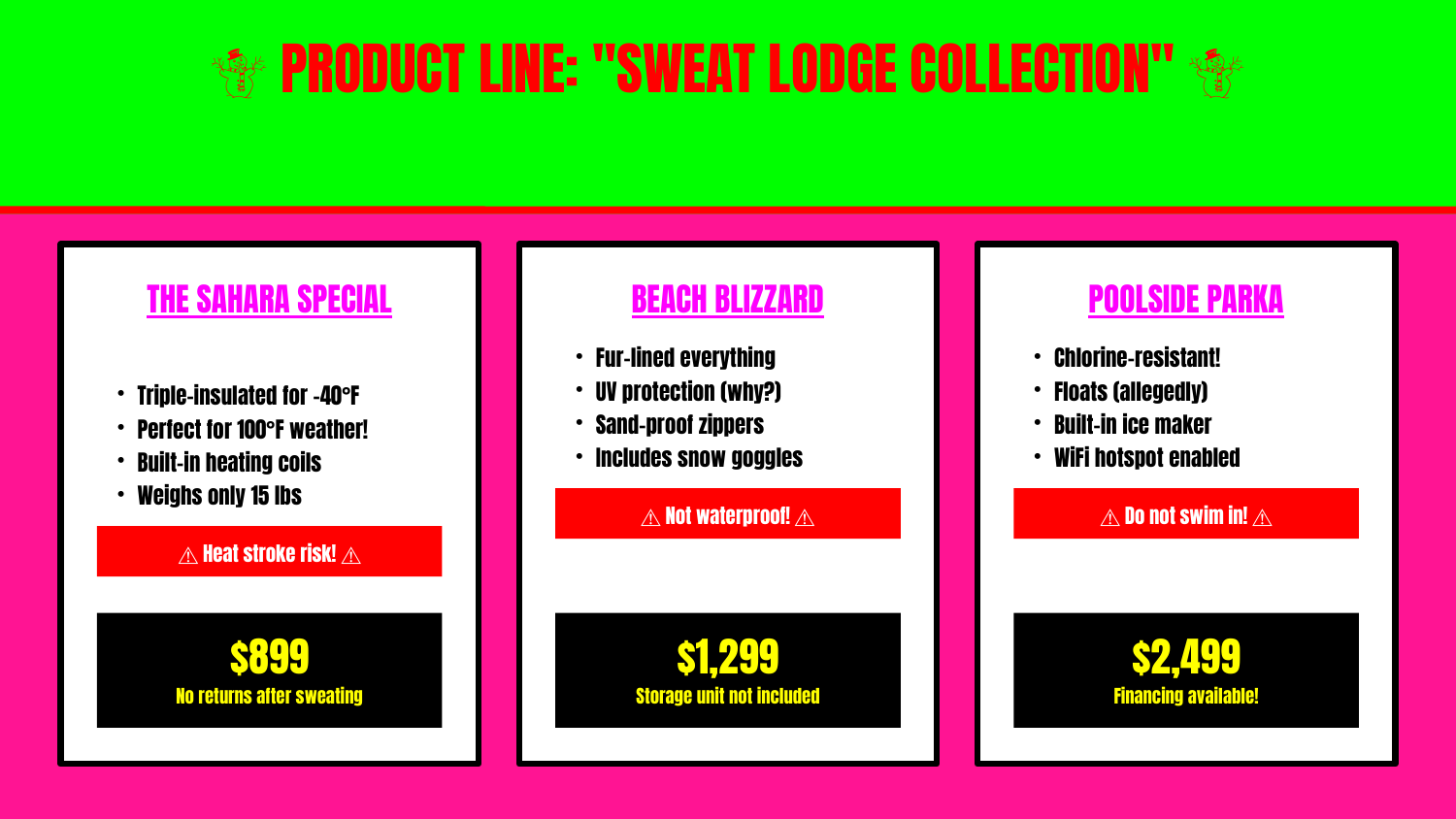

☃️ PRODUCT LINE: "SWEAT LODGE COLLECTION" ☃️

THE SAHARA SPECIAL
BEACH BLIZZARD
POOLSIDE PARKA
Fur-lined everything
UV protection (why?)
Sand-proof zippers
Includes snow goggles
Chlorine-resistant!
Floats (allegedly)
Built-in ice maker
WiFi hotspot enabled
Triple-insulated for -40°F
Perfect for 100°F weather!
Built-in heating coils
Weighs only 15 lbs

⚠️ Not waterproof! ⚠️
⚠️ Do not swim in! ⚠️

⚠️ Heat stroke risk! ⚠️

$899
$1,299
$2,499
No returns after sweating
Storage unit not included
Financing available!